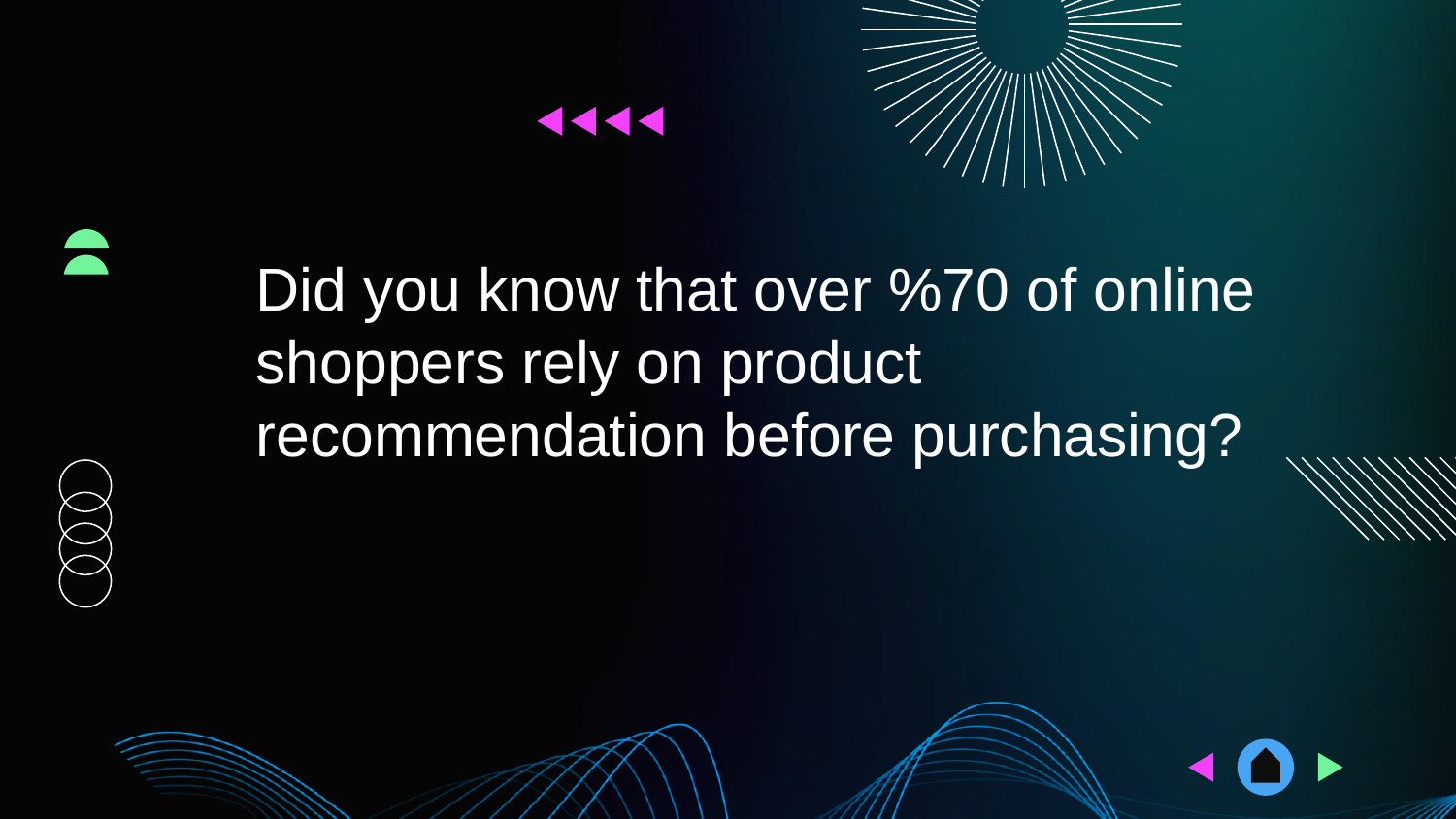

Did you know that over %70 of online shoppers rely on product recommendation before purchasing?